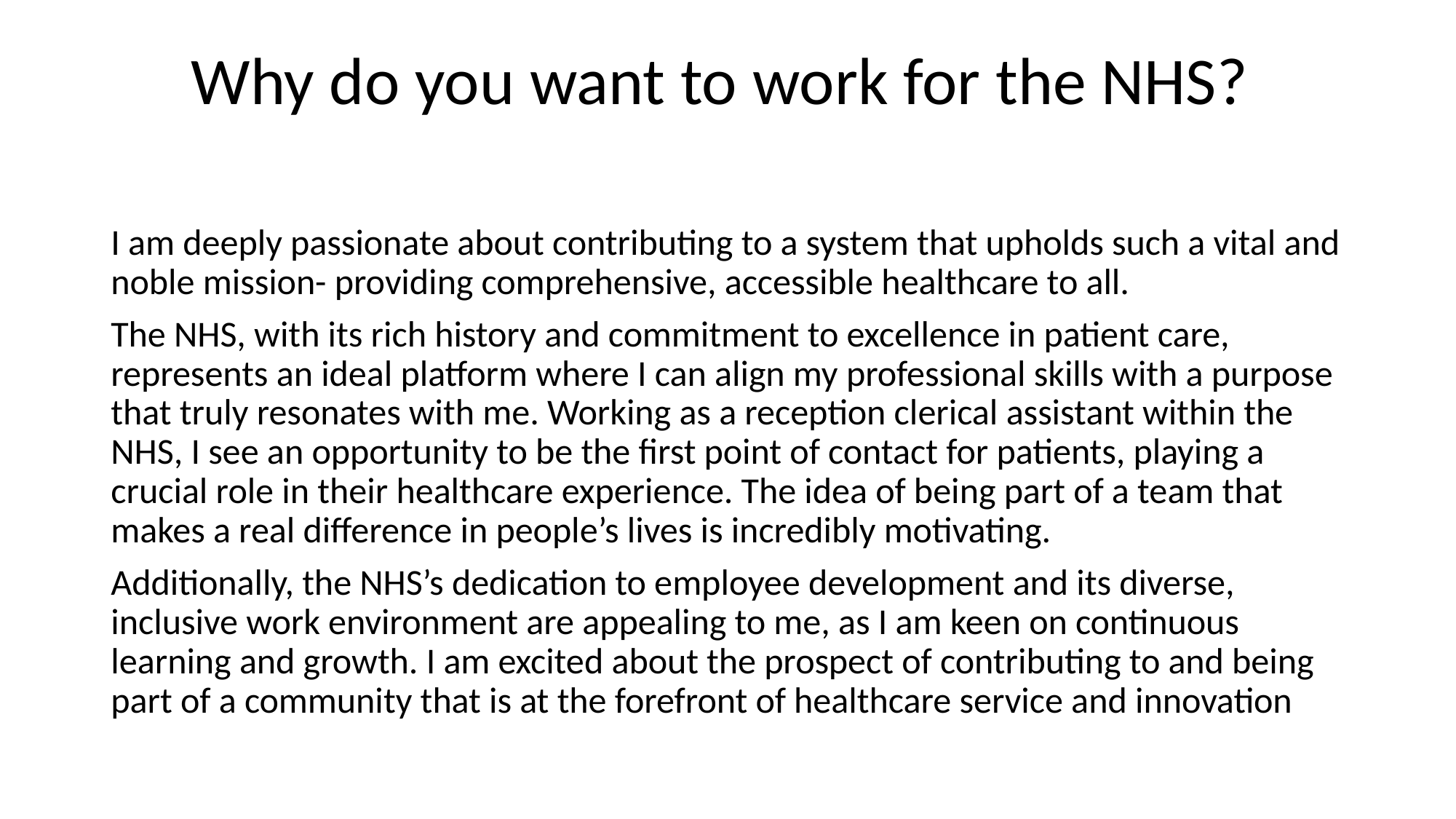

# Why do you want to work for the NHS?
I am deeply passionate about contributing to a system that upholds such a vital and noble mission- providing comprehensive, accessible healthcare to all.
The NHS, with its rich history and commitment to excellence in patient care, represents an ideal platform where I can align my professional skills with a purpose that truly resonates with me. Working as a reception clerical assistant within the NHS, I see an opportunity to be the first point of contact for patients, playing a crucial role in their healthcare experience. The idea of being part of a team that makes a real difference in people’s lives is incredibly motivating.
Additionally, the NHS’s dedication to employee development and its diverse, inclusive work environment are appealing to me, as I am keen on continuous learning and growth. I am excited about the prospect of contributing to and being part of a community that is at the forefront of healthcare service and innovation